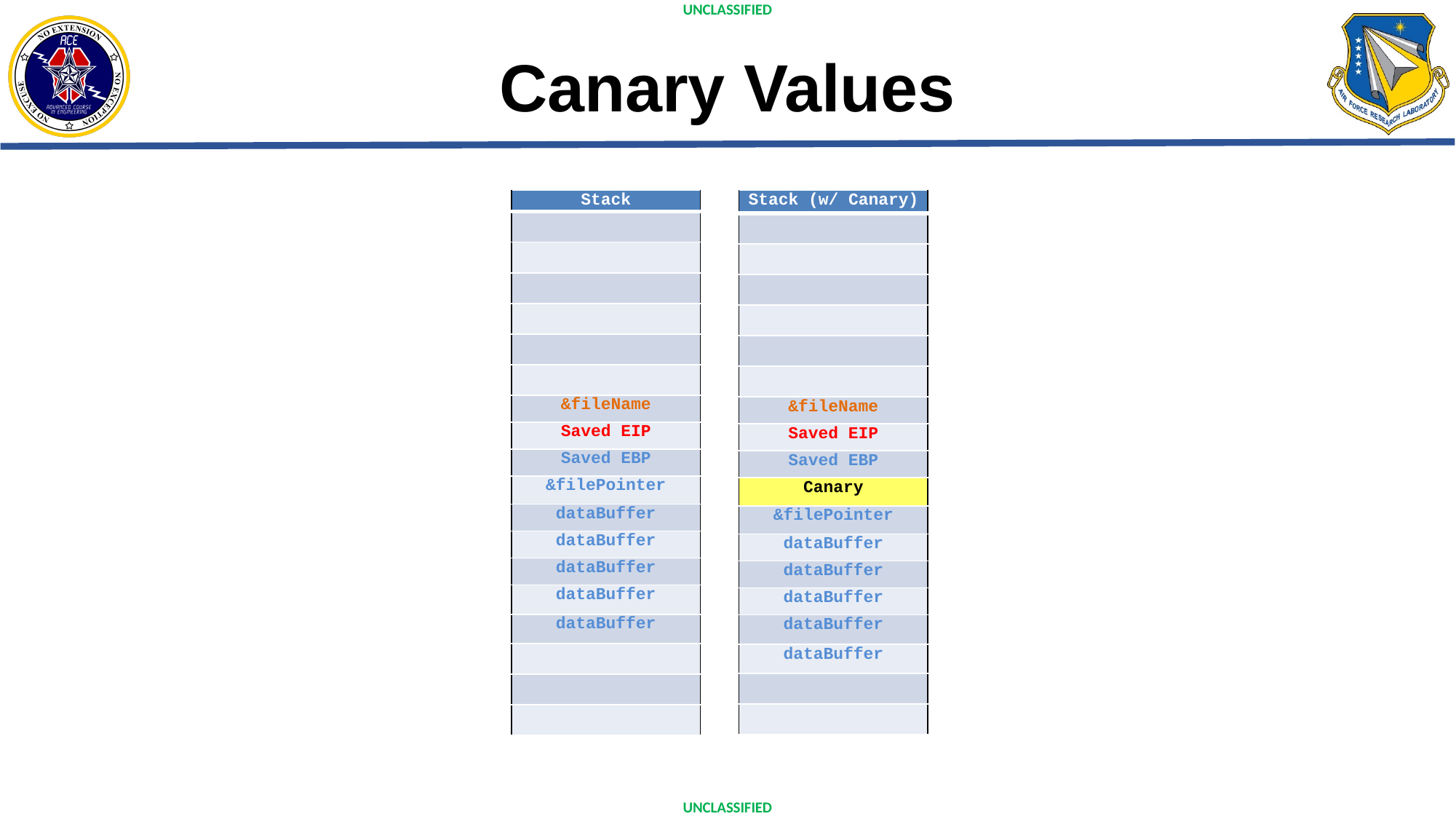

# Canary Values
| Stack |
| --- |
|  |
|  |
|  |
|  |
|  |
|  |
| &fileName |
| Saved EIP |
| Saved EBP |
| &filePointer |
| dataBuffer |
| dataBuffer |
| dataBuffer |
| dataBuffer |
| dataBuffer |
|  |
|  |
|  |
| Stack (w/ Canary) |
| --- |
|  |
|  |
|  |
|  |
|  |
|  |
| &fileName |
| Saved EIP |
| Saved EBP |
| Canary |
| &filePointer |
| dataBuffer |
| dataBuffer |
| dataBuffer |
| dataBuffer |
| dataBuffer |
|  |
|  |